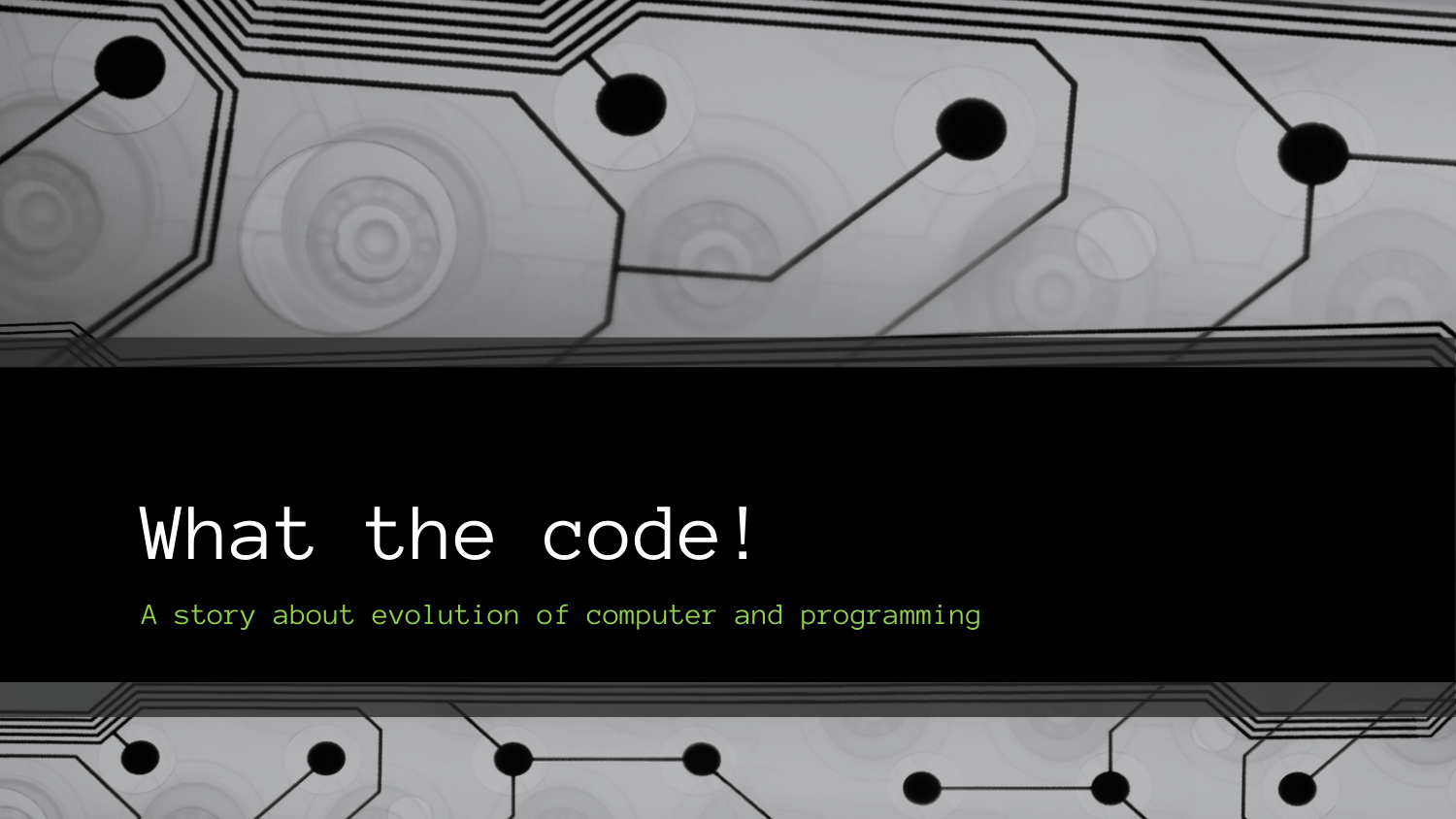

# What the code!
A story about evolution of computer and programming